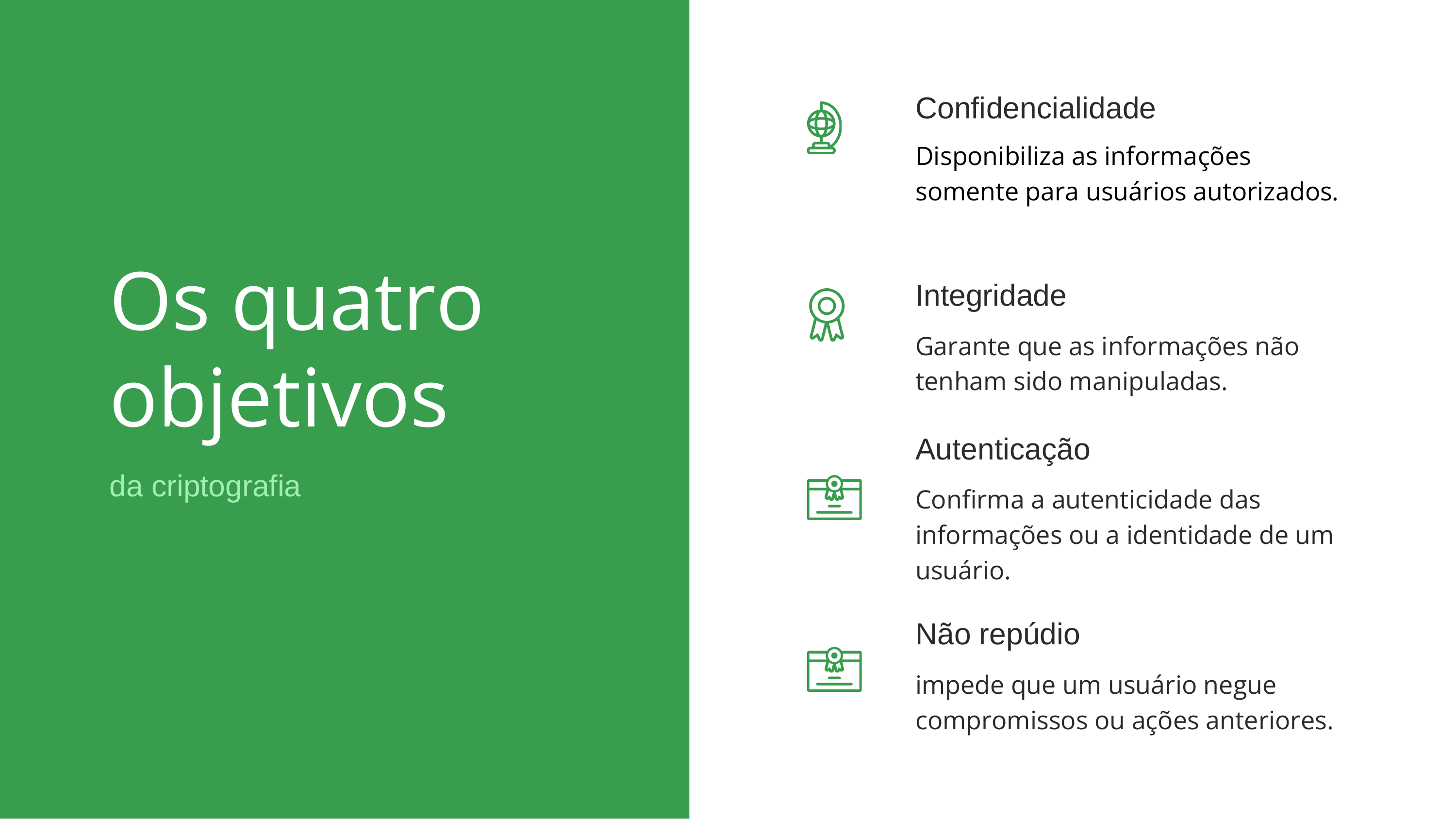

Confidencialidade

Disponibiliza as informações somente para usuários autorizados.
Os quatro objetivos
Integridade
Garante que as informações não tenham sido manipuladas.

Autenticação
Confirma a autenticidade das informações ou a identidade de um usuário.
da criptografia

Não repúdio
impede que um usuário negue compromissos ou ações anteriores.